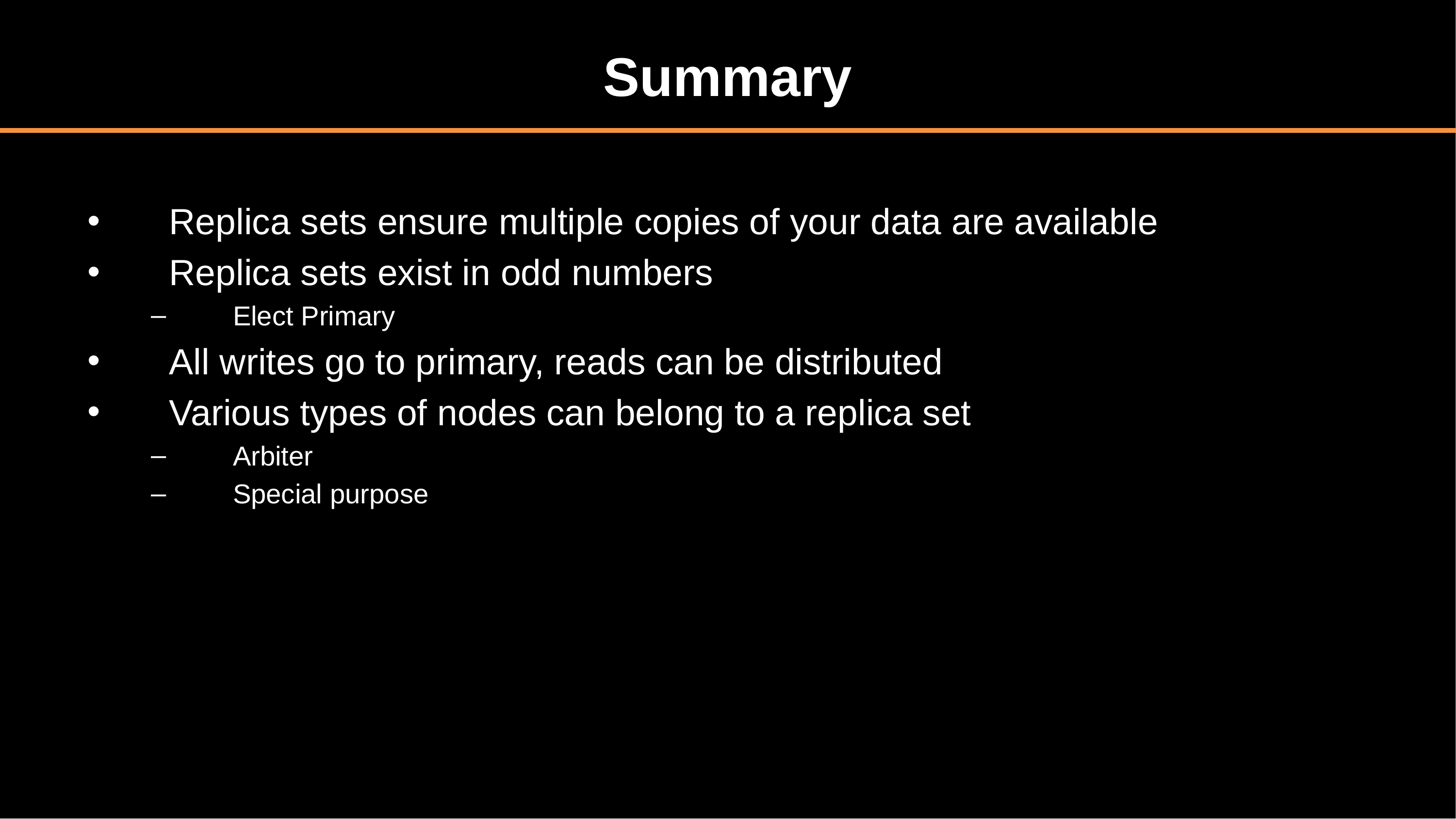

# Summary
Replica sets ensure multiple copies of your data are available
Replica sets exist in odd numbers
Elect Primary
All writes go to primary, reads can be distributed
Various types of nodes can belong to a replica set
Arbiter
Special purpose